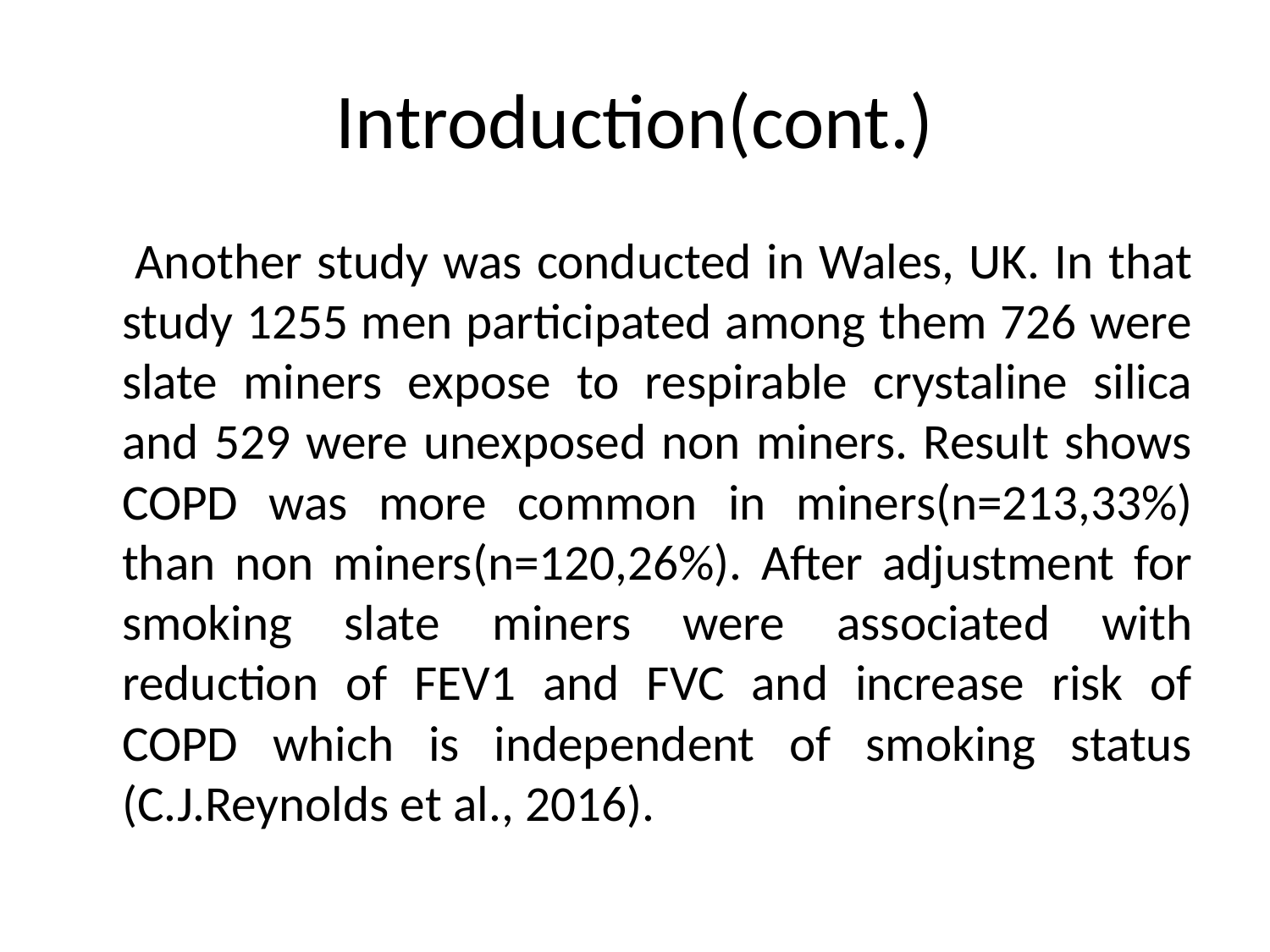

# Introduction(cont.)
    Another study was conducted in Wales, UK. In that study 1255 men participated among them 726 were slate miners expose to respirable crystaline silica and 529 were unexposed non miners. Result shows COPD was more common in miners(n=213,33%) than non miners(n=120,26%). After adjustment for smoking slate miners were associated with reduction of FEV1 and FVC and increase risk of COPD which is independent of smoking status (C.J.Reynolds et al., 2016).